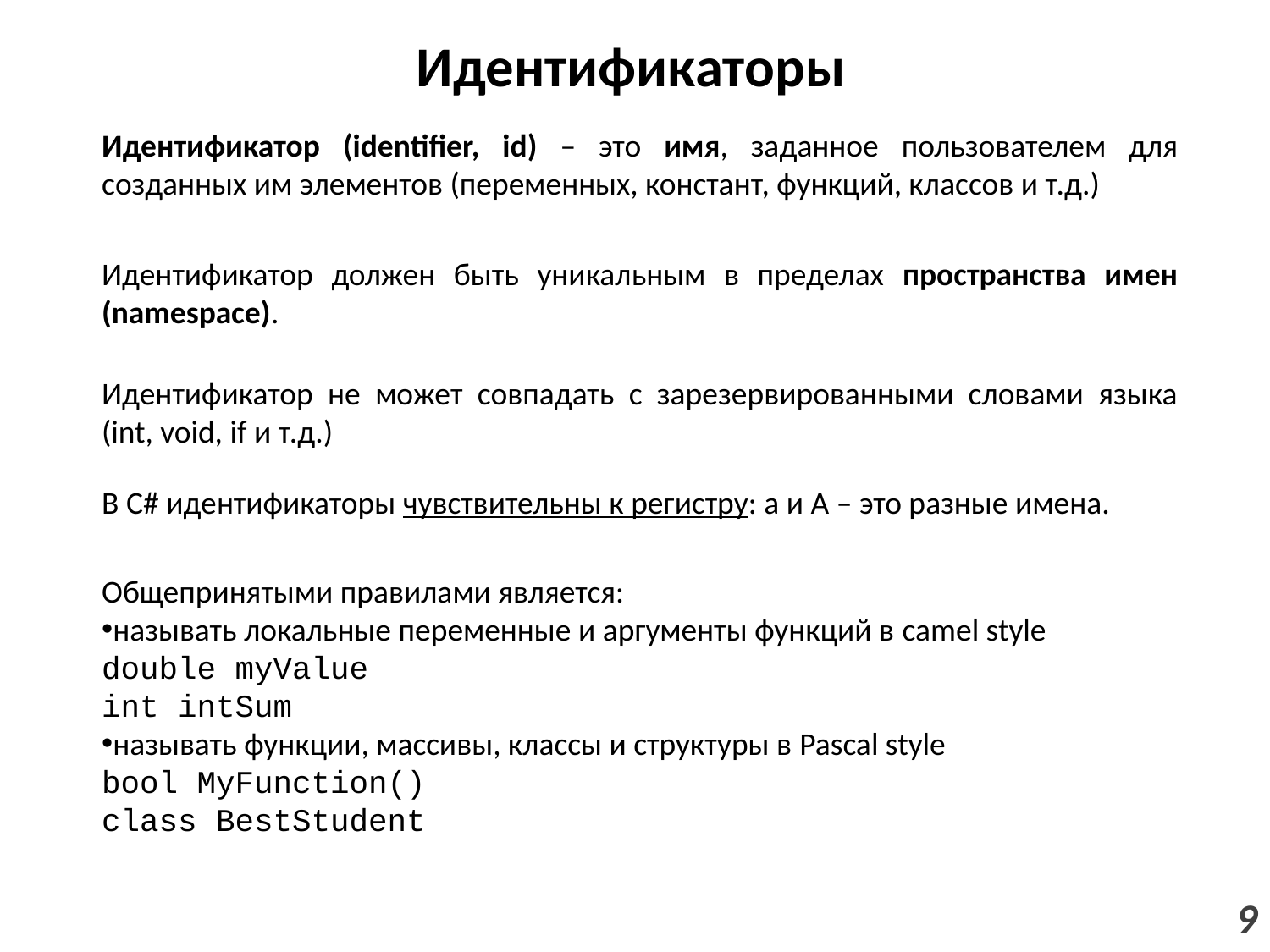

# Идентификаторы
Идентификатор (identifier, id) – это имя, заданное пользователем для созданных им элементов (переменных, констант, функций, классов и т.д.)
Идентификатор должен быть уникальным в пределах пространства имен (namespace).
Идентификатор не может совпадать с зарезервированными словами языка (int, void, if и т.д.)
В C# идентификаторы чувствительны к регистру: a и A – это разные имена.
Общепринятыми правилами является:
называть локальные переменные и аргументы функций в camel style
double myValue
int intSum
называть функции, массивы, классы и структуры в Pascal style
bool MyFunction()
class BestStudent
9